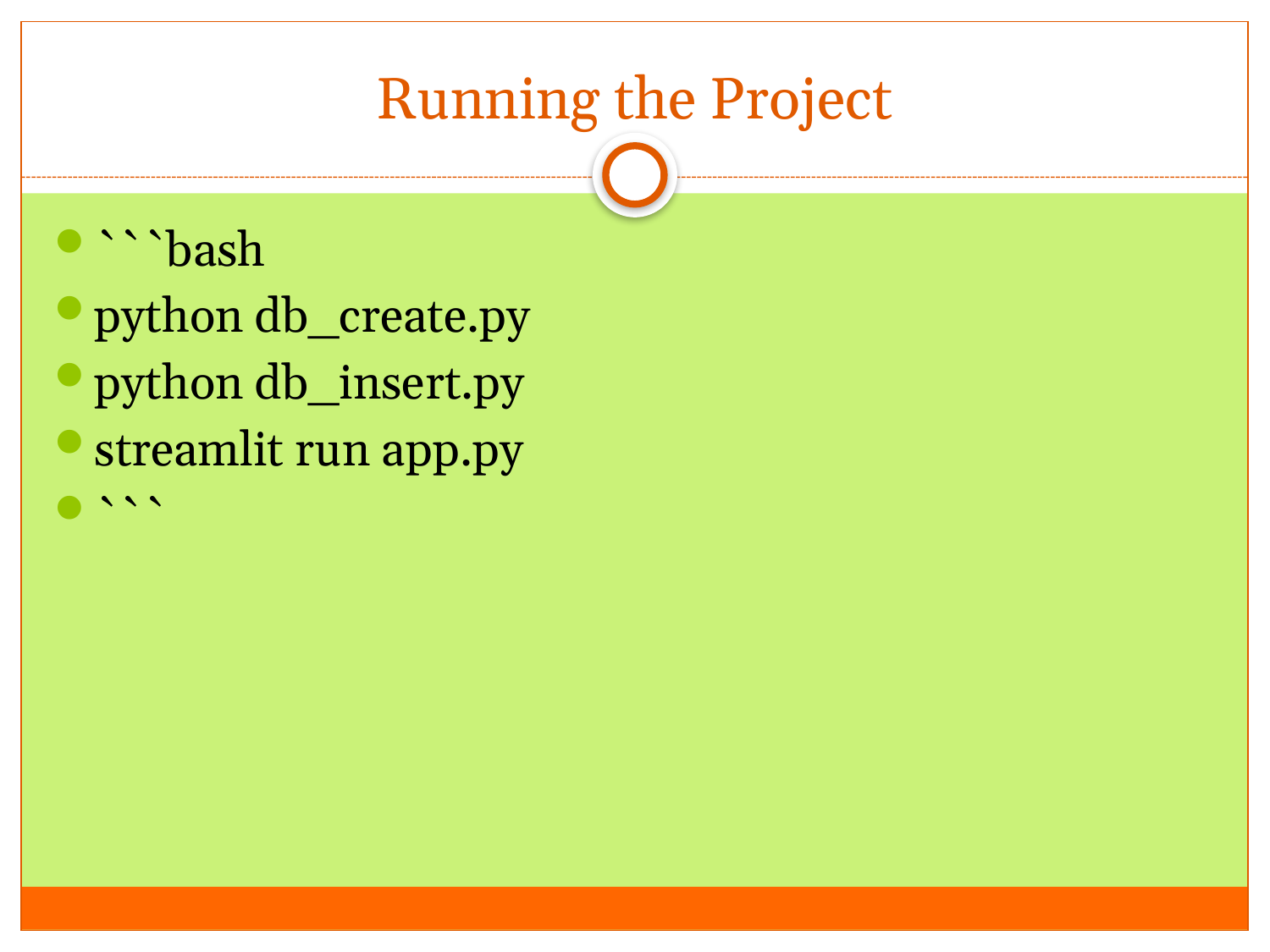

# Running the Project
```bash
python db_create.py
python db_insert.py
streamlit run app.py
```